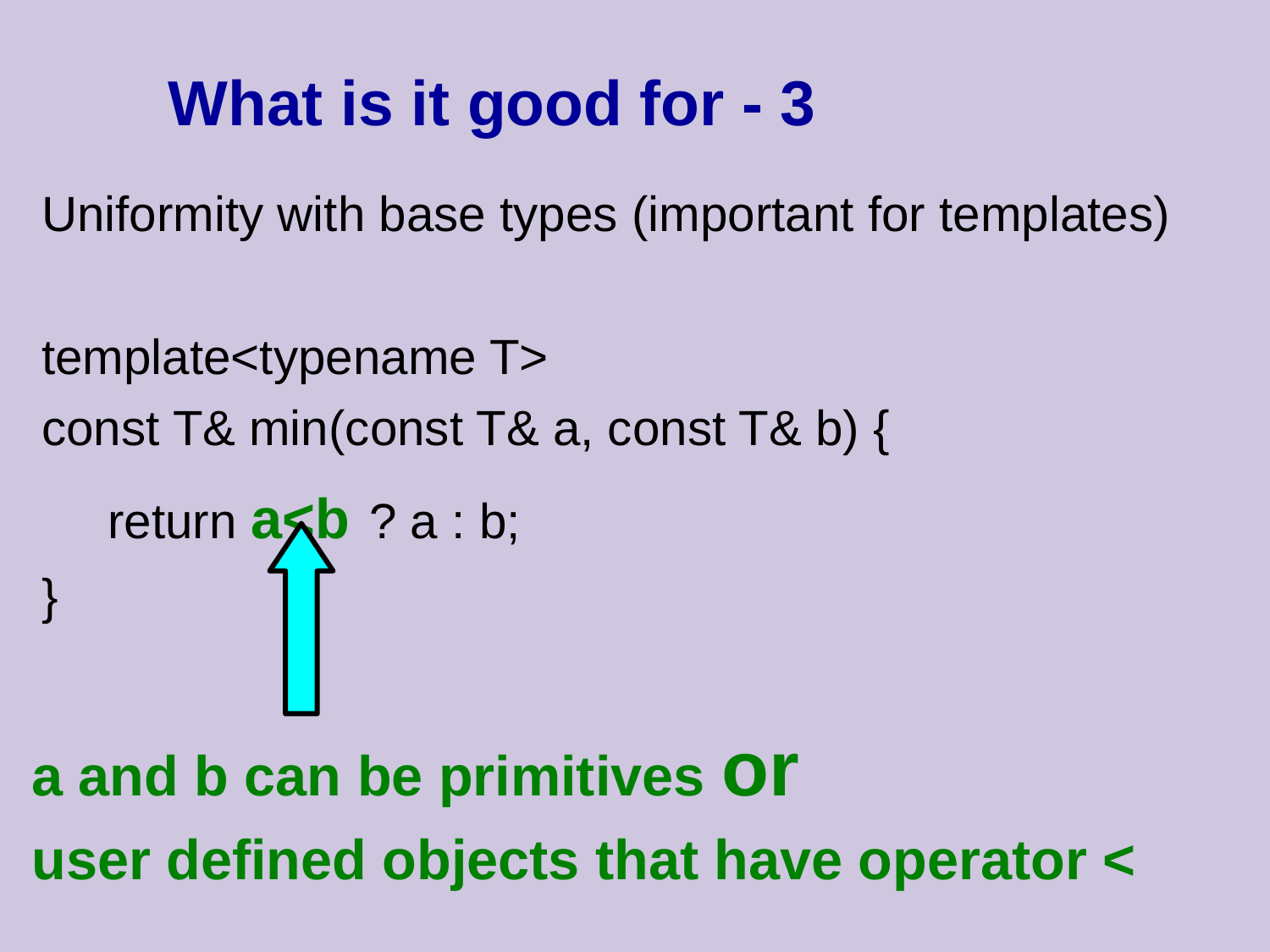

What is it good for - 3
Uniformity with base types (important for templates)

template<typename T>
const T& min(const T& a, const T& b) {
return a<b ? a : b;
}

a and b can be primitives or
user defined objects that have operator <